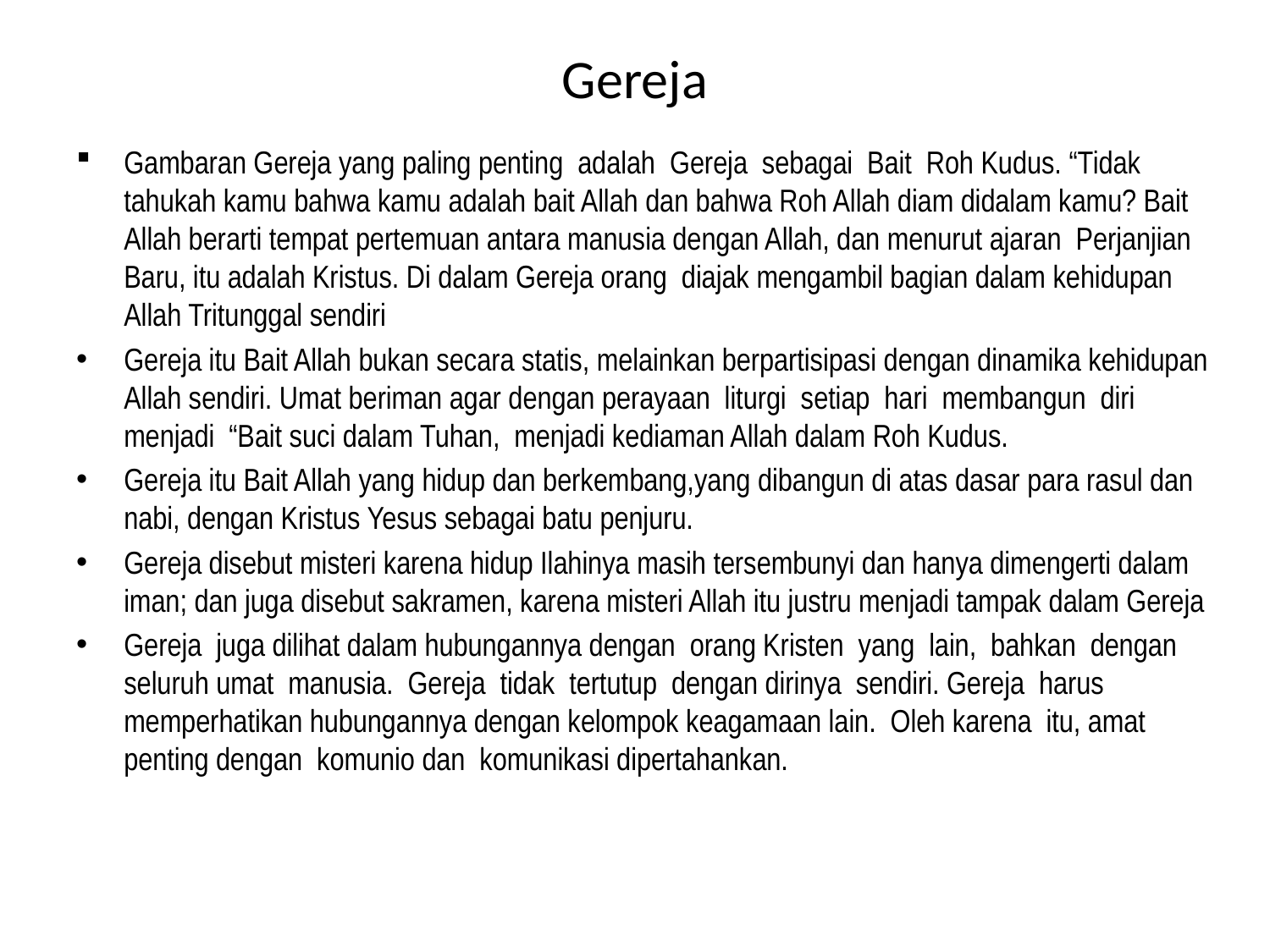

# Gereja
Gambaran Gereja yang paling penting  adalah  Gereja  sebagai  Bait  Roh Kudus. “Tidak tahukah kamu bahwa kamu adalah bait Allah dan bahwa Roh Allah diam didalam kamu? Bait Allah berarti tempat pertemuan antara manusia dengan Allah, dan menurut ajaran  Perjanjian Baru, itu adalah Kristus. Di dalam Gereja orang  diajak mengambil bagian dalam kehidupan Allah Tritunggal sendiri
Gereja itu Bait Allah bukan secara statis, melainkan berpartisipasi dengan dinamika kehidupan Allah sendiri. Umat beriman agar dengan perayaan  liturgi  setiap  hari  membangun  diri  menjadi  “Bait suci dalam Tuhan,  menjadi kediaman Allah dalam Roh Kudus.
Gereja itu Bait Allah yang hidup dan berkembang,yang dibangun di atas dasar para rasul dan nabi, dengan Kristus Yesus sebagai batu penjuru.
Gereja disebut misteri karena hidup Ilahinya masih tersembunyi dan hanya dimengerti dalam iman; dan juga disebut sakramen, karena misteri Allah itu justru menjadi tampak dalam Gereja
Gereja  juga dilihat dalam hubungannya dengan  orang Kristen  yang  lain,  bahkan  dengan seluruh umat  manusia.  Gereja  tidak  tertutup  dengan dirinya  sendiri. Gereja  harus  memperhatikan hubungannya dengan kelompok keagamaan lain.  Oleh karena  itu, amat  penting dengan  komunio dan  komunikasi dipertahankan.